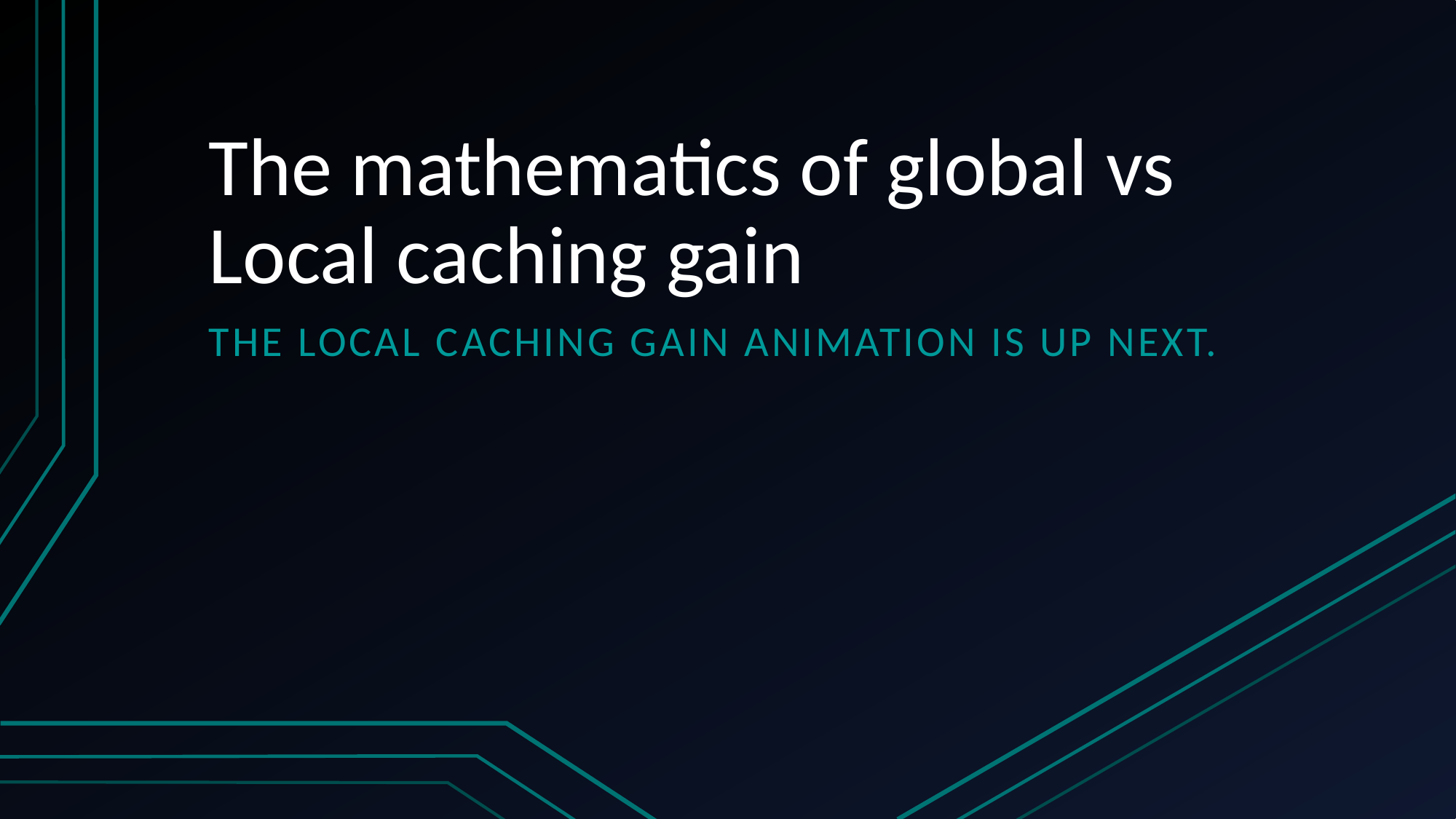

# The mathematics of global vs  Local caching gain
The local caching gain animation is up next.